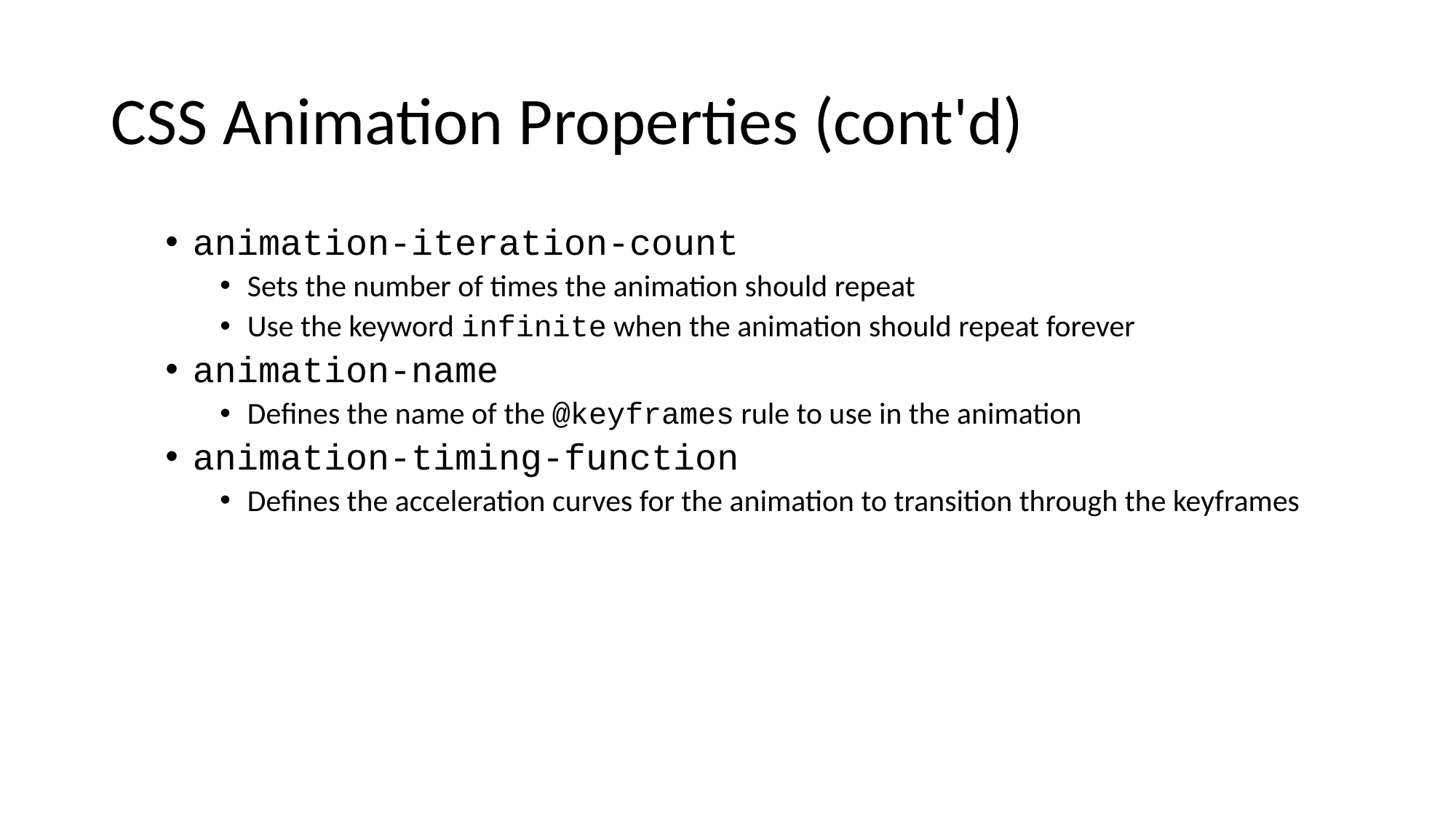

# CSS Animation Properties (cont'd)
animation-iteration-count
Sets the number of times the animation should repeat
Use the keyword infinite when the animation should repeat forever
animation-name
Defines the name of the @keyframes rule to use in the animation
animation-timing-function
Defines the acceleration curves for the animation to transition through the keyframes